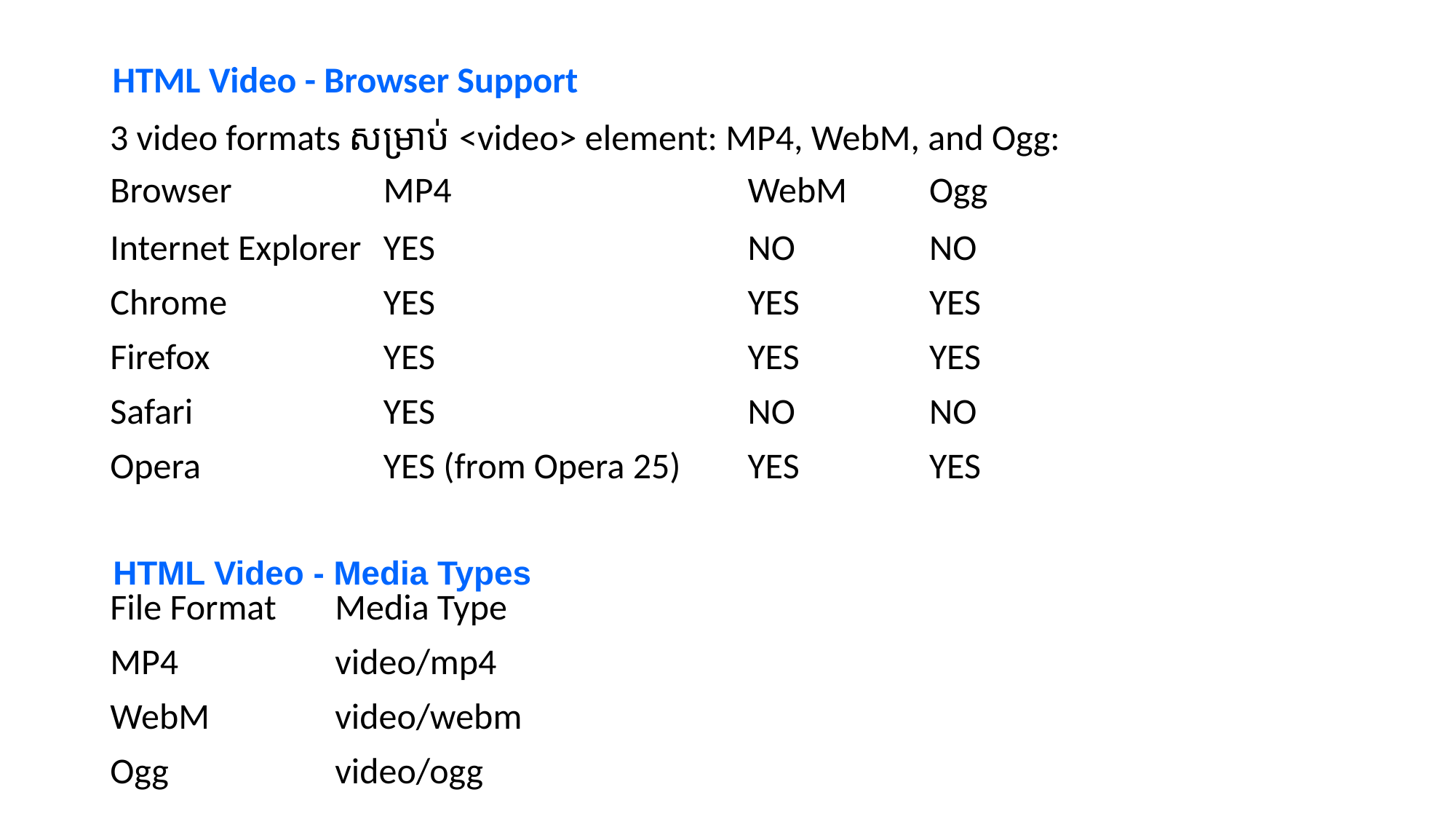

HTML Video - Browser Support
3 video formats សម្រាប់ <video> element: MP4, WebM, and Ogg:
| Browser | MP4 | WebM | Ogg |
| --- | --- | --- | --- |
| Internet Explorer | YES | NO | NO |
| Chrome | YES | YES | YES |
| Firefox | YES | YES | YES |
| Safari | YES | NO | NO |
| Opera | YES (from Opera 25) | YES | YES |
HTML Video - Media Types

| File Format | Media Type |
| --- | --- |
| MP4 | video/mp4 |
| WebM | video/webm |
| Ogg | video/ogg |